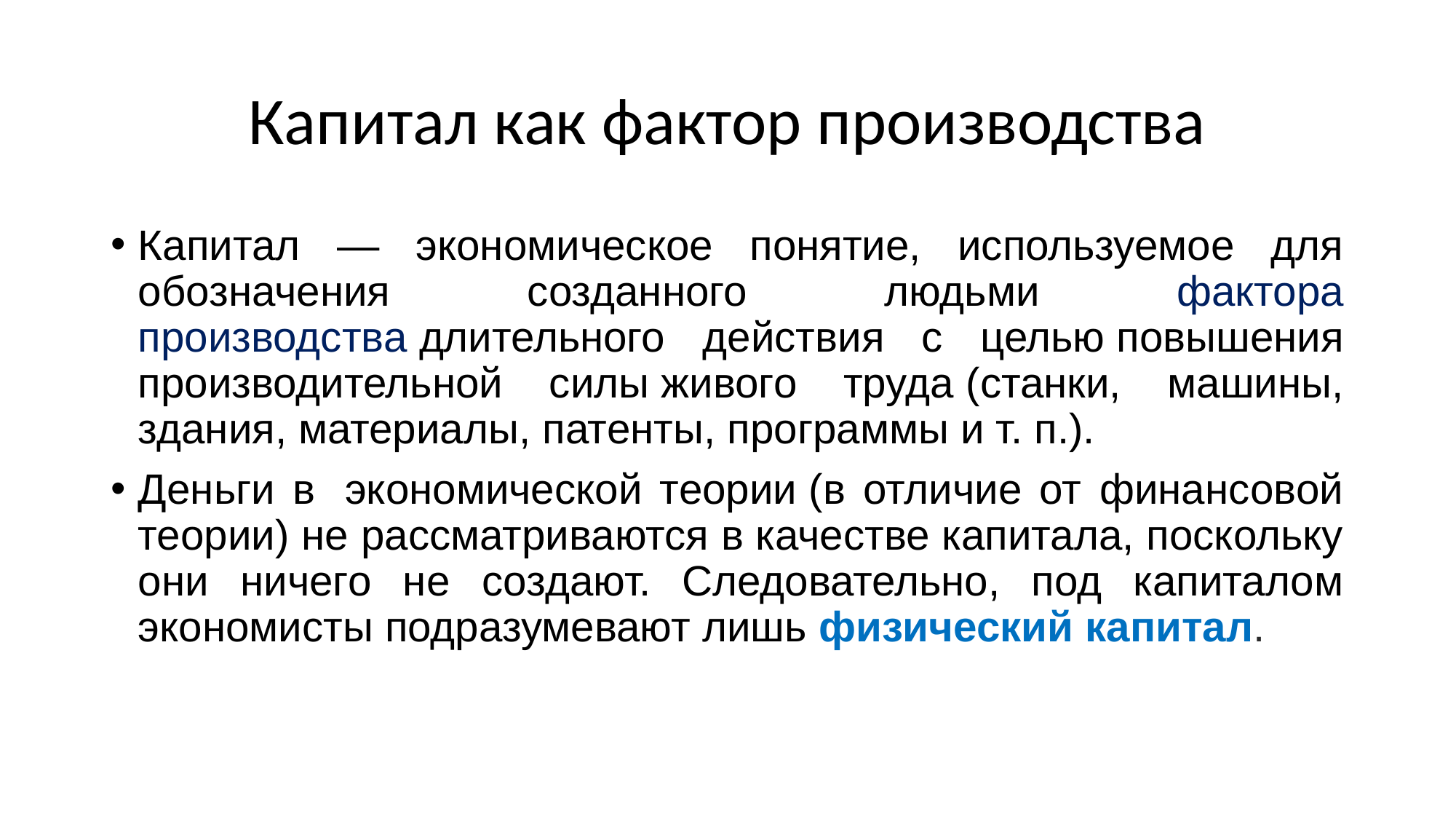

# Капитал как фактор производства
Капитал — экономическое понятие, используемое для обозначения созданного людьми фактора производства длительного действия с целью повышения производительной силы живого труда (станки, машины, здания, материалы, патенты, программы и т. п.).
Деньги в  экономической теории (в отличие от финансовой теории) не рассматриваются в качестве капитала, поскольку они ничего не создают. Следовательно, под капиталом экономисты подразумевают лишь физический капитал.